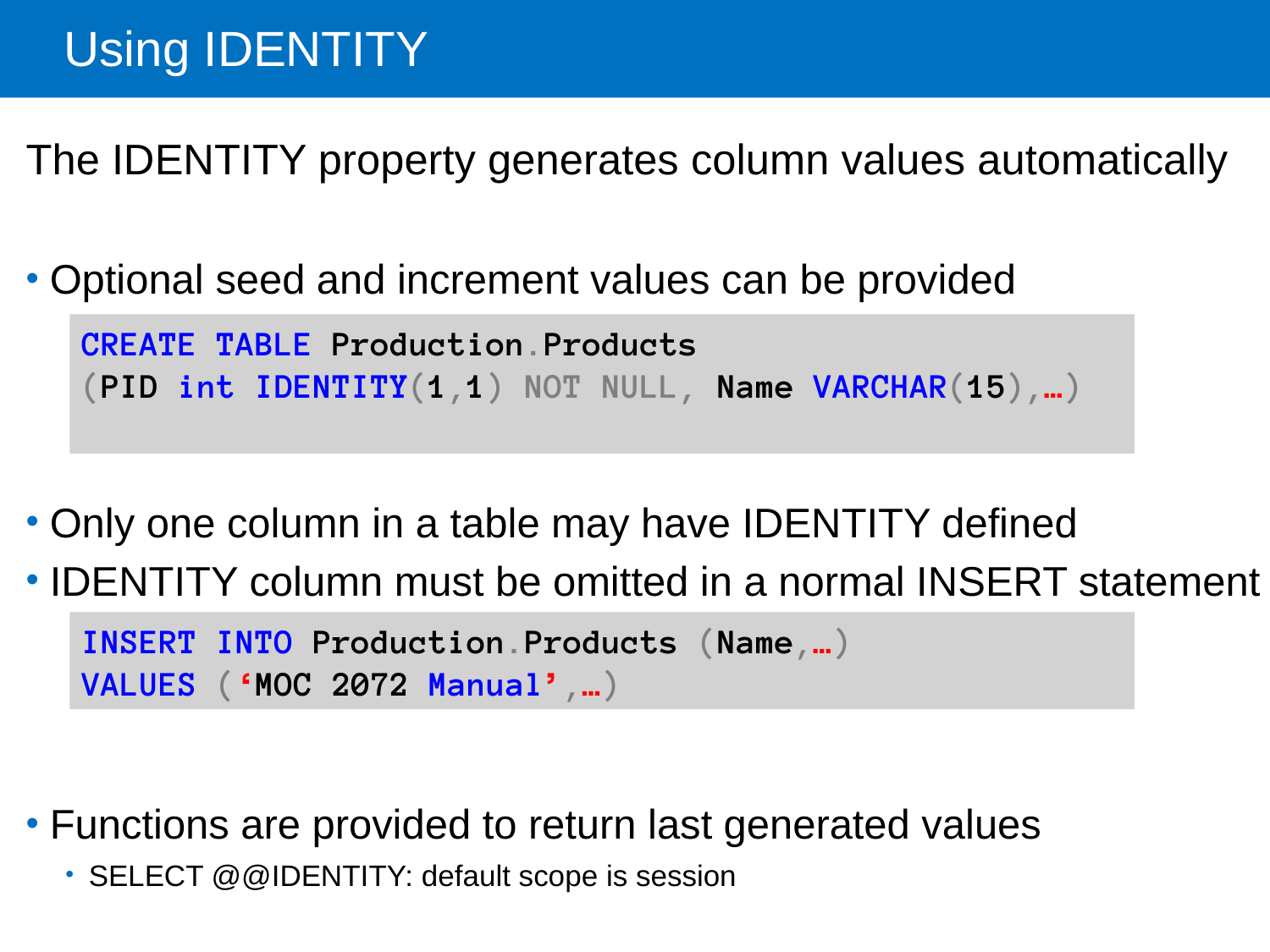

# Using IDENTITY
The IDENTITY property generates column values automatically

Optional seed and increment values can be provided

Only one column in a table may have IDENTITY defined
IDENTITY column must be omitted in a normal INSERT statement

Functions are provided to return last generated values
SELECT @@IDENTITY: default scope is session
CREATE TABLE Production.Products
(PID int IDENTITY(1,1) NOT NULL, Name VARCHAR(15),…)
INSERT INTO Production.Products (Name,…)
VALUES (‘MOC 2072 Manual’,…)